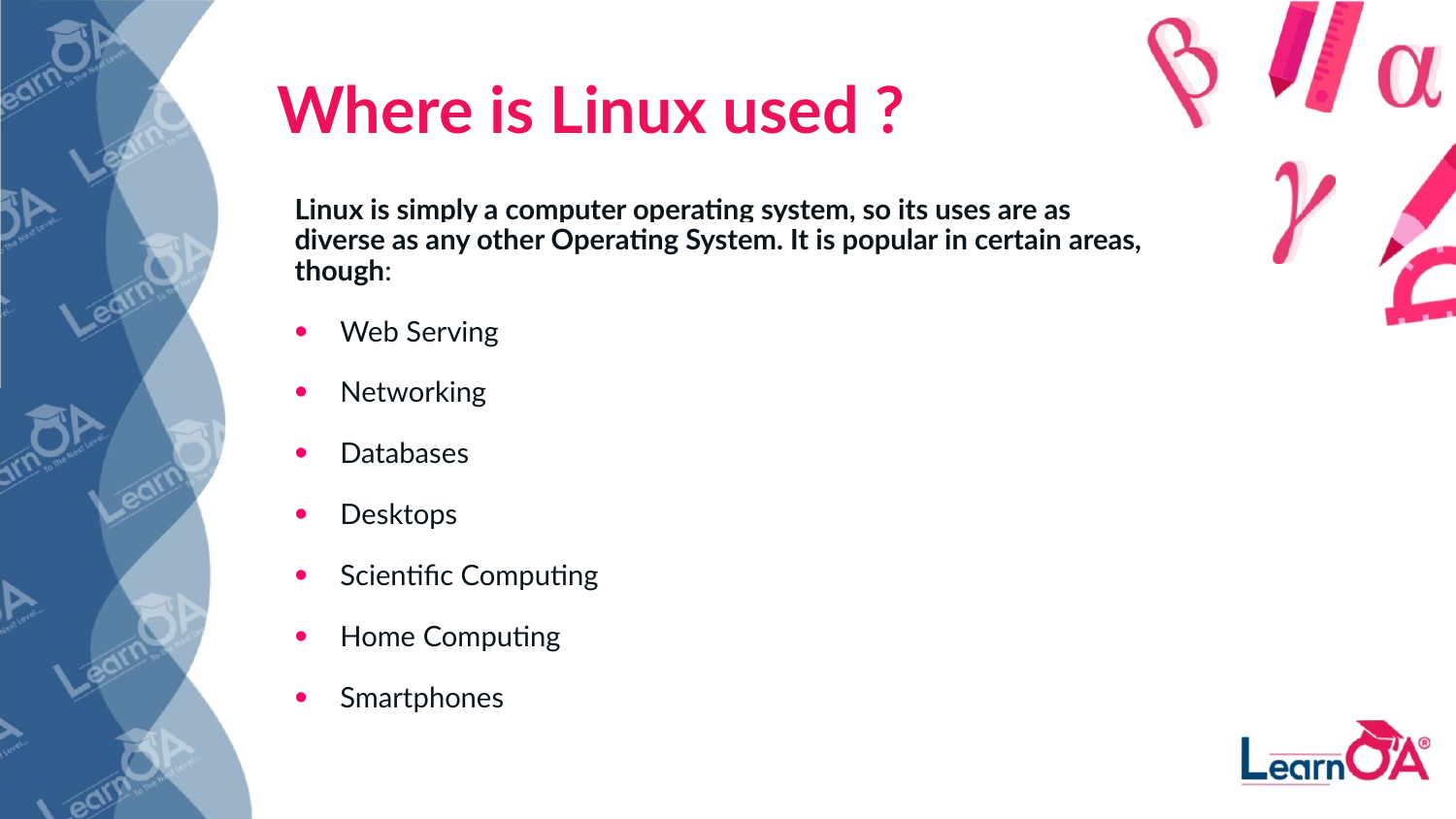

# Where is Linux used ?
Linux is simply a computer operating system, so its uses are as diverse as any other Operating System. It is popular in certain areas, though:

Web Serving

Networking

Databases

Desktops

Scientific Computing

Home Computing

Smartphones